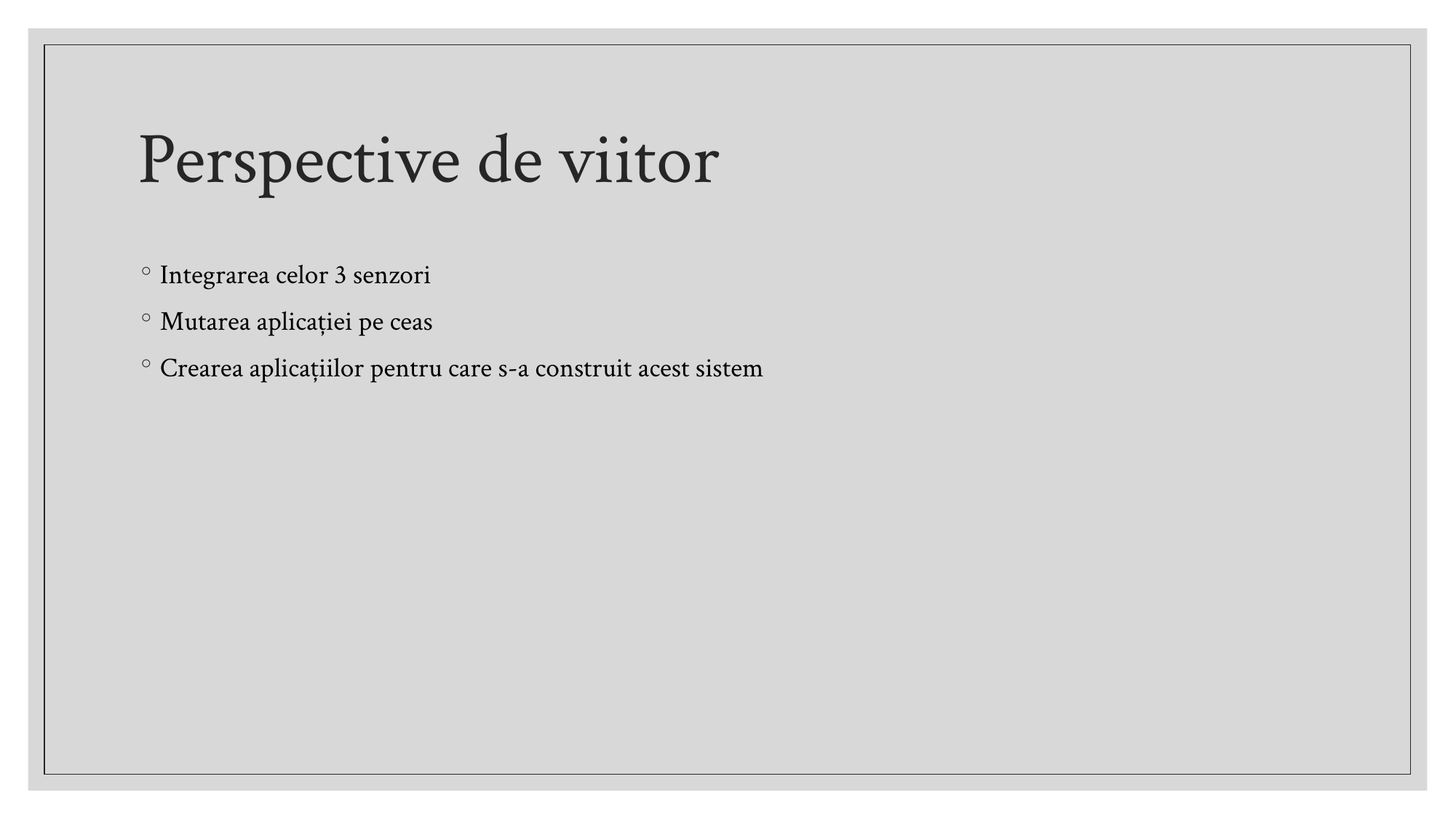

# Perspective de viitor
Integrarea celor 3 senzori
Mutarea aplicației pe ceas
Crearea aplicațiilor pentru care s-a construit acest sistem